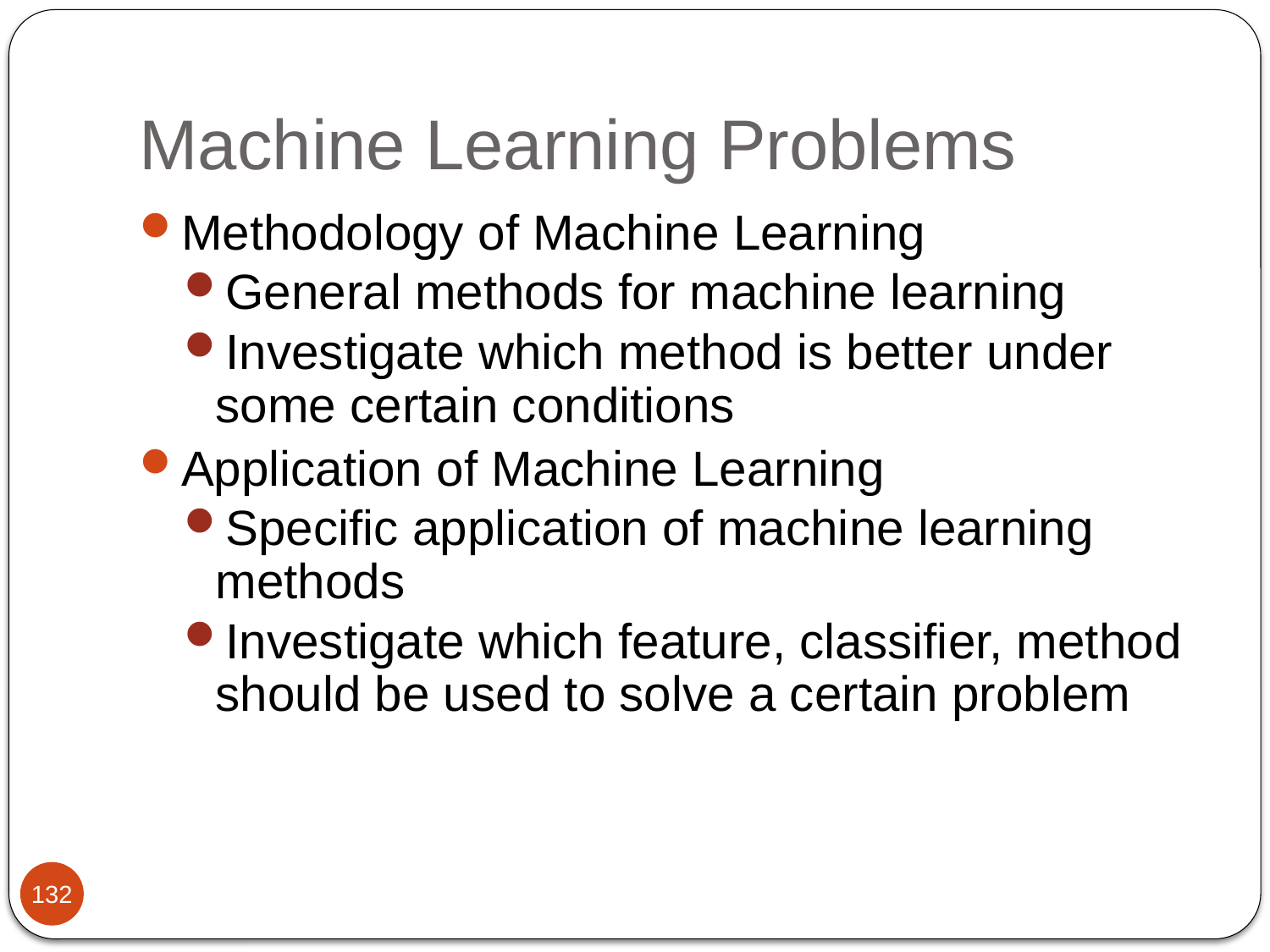

# Machine Learning Problems
Methodology of Machine Learning
General methods for machine learning
Investigate which method is better under some certain conditions
Application of Machine Learning
Specific application of machine learning methods
Investigate which feature, classifier, method should be used to solve a certain problem

132